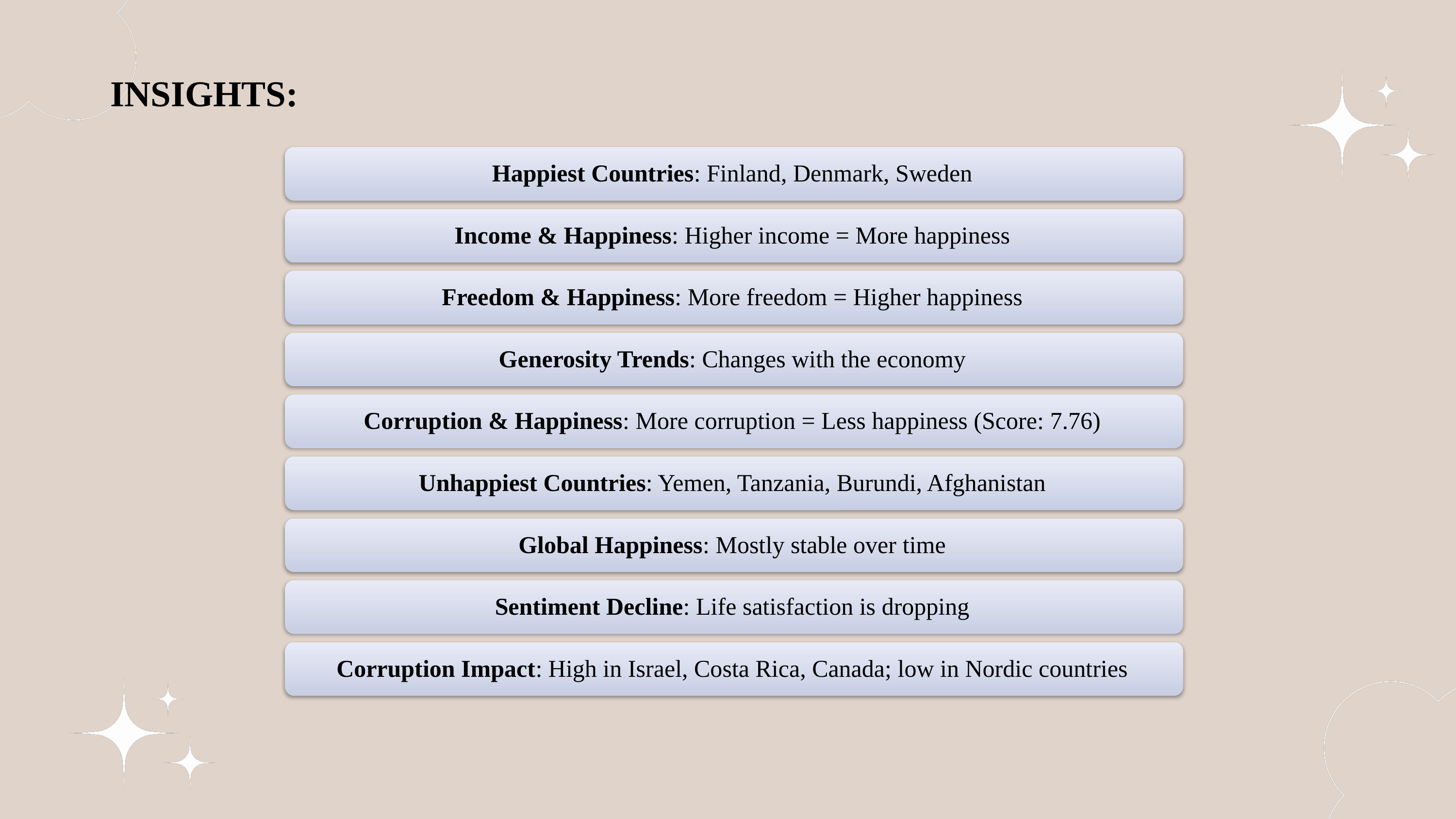

INSIGHTS:

Happiest Countries: Finland, Denmark, Sweden
Income & Happiness: Higher income = More happiness
Freedom & Happiness: More freedom = Higher happiness
Generosity Trends: Changes with the economy
Corruption & Happiness: More corruption = Less happiness (Score: 7.76)
Unhappiest Countries: Yemen, Tanzania, Burundi, Afghanistan
Global Happiness: Mostly stable over time
Sentiment Decline: Life satisfaction is dropping
Corruption Impact: High in Israel, Costa Rica, Canada; low in Nordic countries